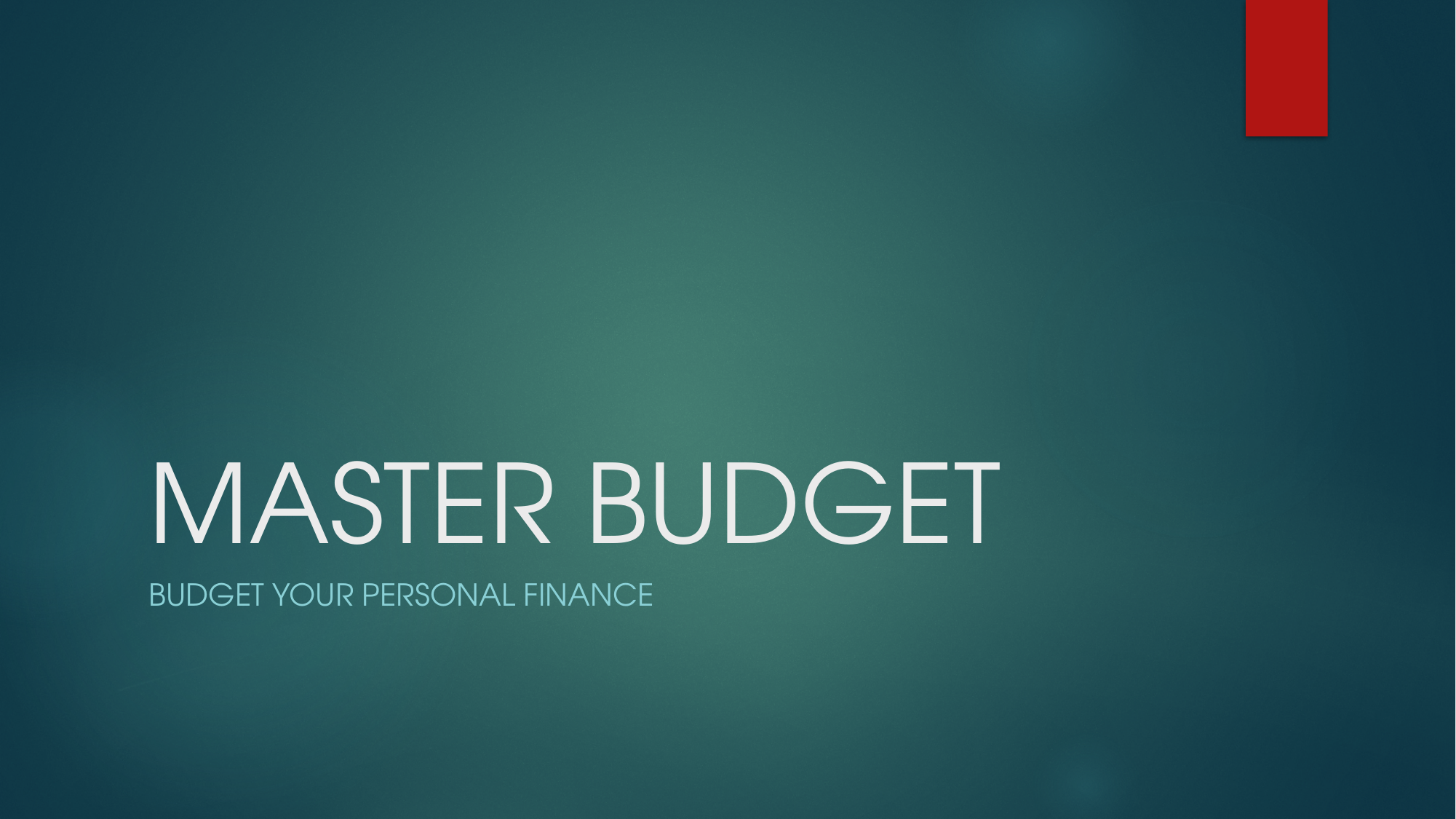

# MASTER BUDGET
BUDGET YOUR PERSONAL FINANCE